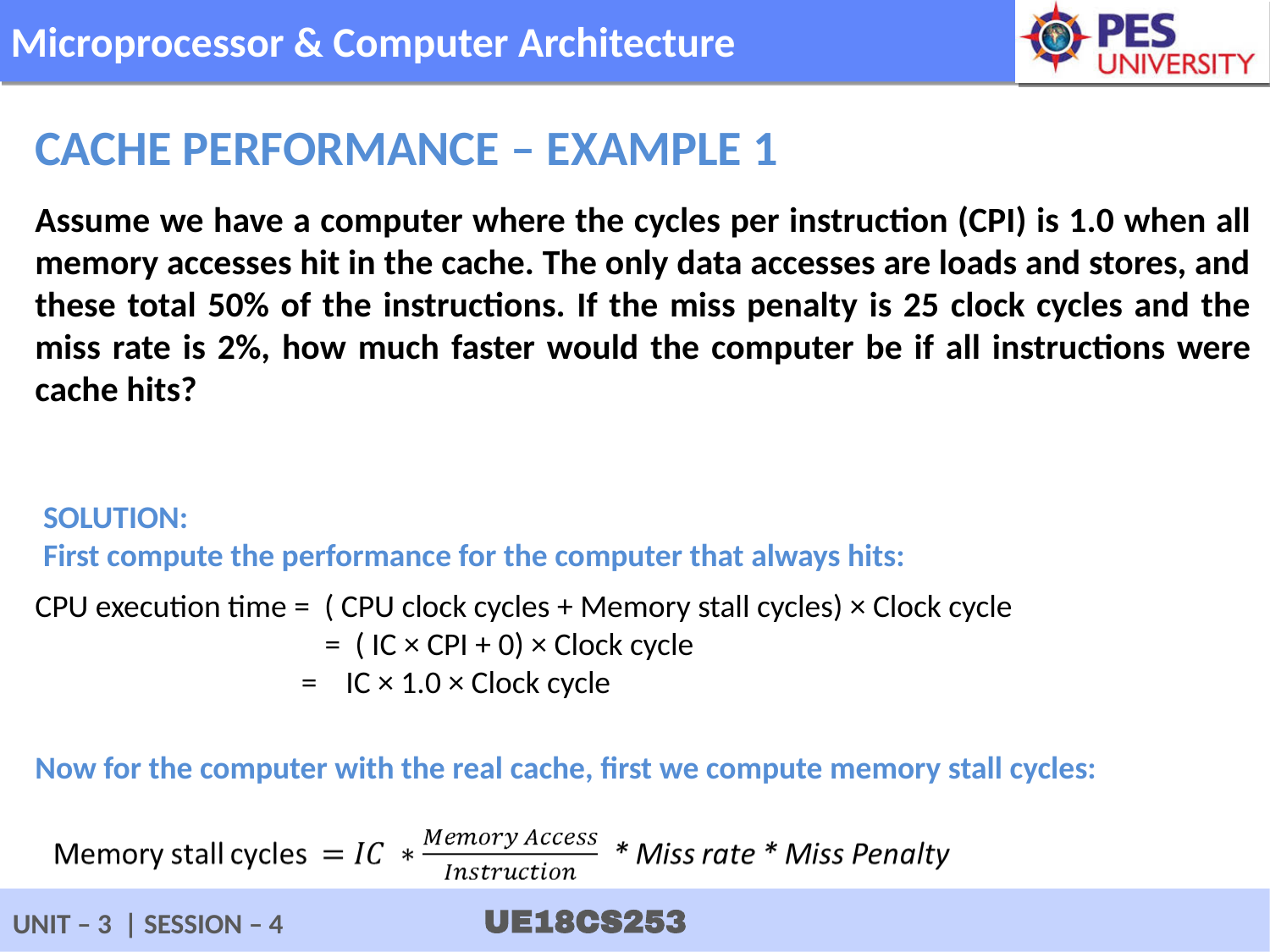

Cache performance – example 1

Assume we have a computer where the cycles per instruction (CPI) is 1.0 when all memory accesses hit in the cache. The only data accesses are loads and stores, and these total 50% of the instructions. If the miss penalty is 25 clock cycles and the miss rate is 2%, how much faster would the computer be if all instructions were cache hits?
SOLUTION:
First compute the performance for the computer that always hits:
CPU execution time =  ( CPU clock cycles + Memory stall cycles) × Clock cycle
		     =  ( IC × CPI + 0) × Clock cycle
                                     =    IC × 1.0 × Clock cycle
Now for the computer with the real cache, first we compute memory stall cycles: